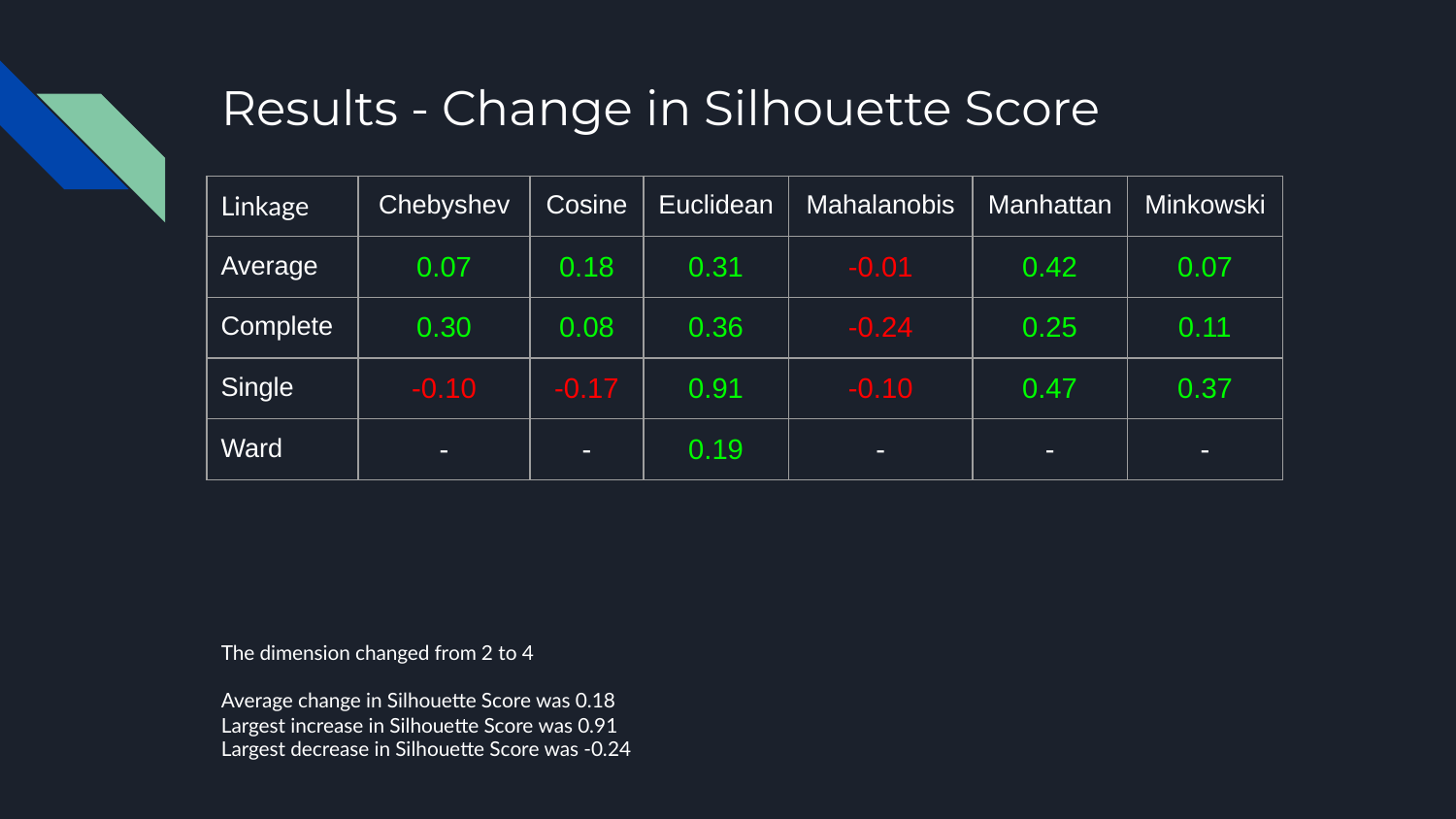

# Results - Change in Silhouette Score

The dimension changed from 2 to 4

Average change in Silhouette Score was 0.18
Largest increase in Silhouette Score was 0.91
Largest decrease in Silhouette Score was -0.24
| Linkage | Chebyshev | Cosine | Euclidean | Mahalanobis | Manhattan | Minkowski |
| --- | --- | --- | --- | --- | --- | --- |
| Average | 0.07 | 0.18 | 0.31 | -0.01 | 0.42 | 0.07 |
| Complete | 0.30 | 0.08 | 0.36 | -0.24 | 0.25 | 0.11 |
| Single | -0.10 | -0.17 | 0.91 | -0.10 | 0.47 | 0.37 |
| Ward | - | - | 0.19 | - | - | - |